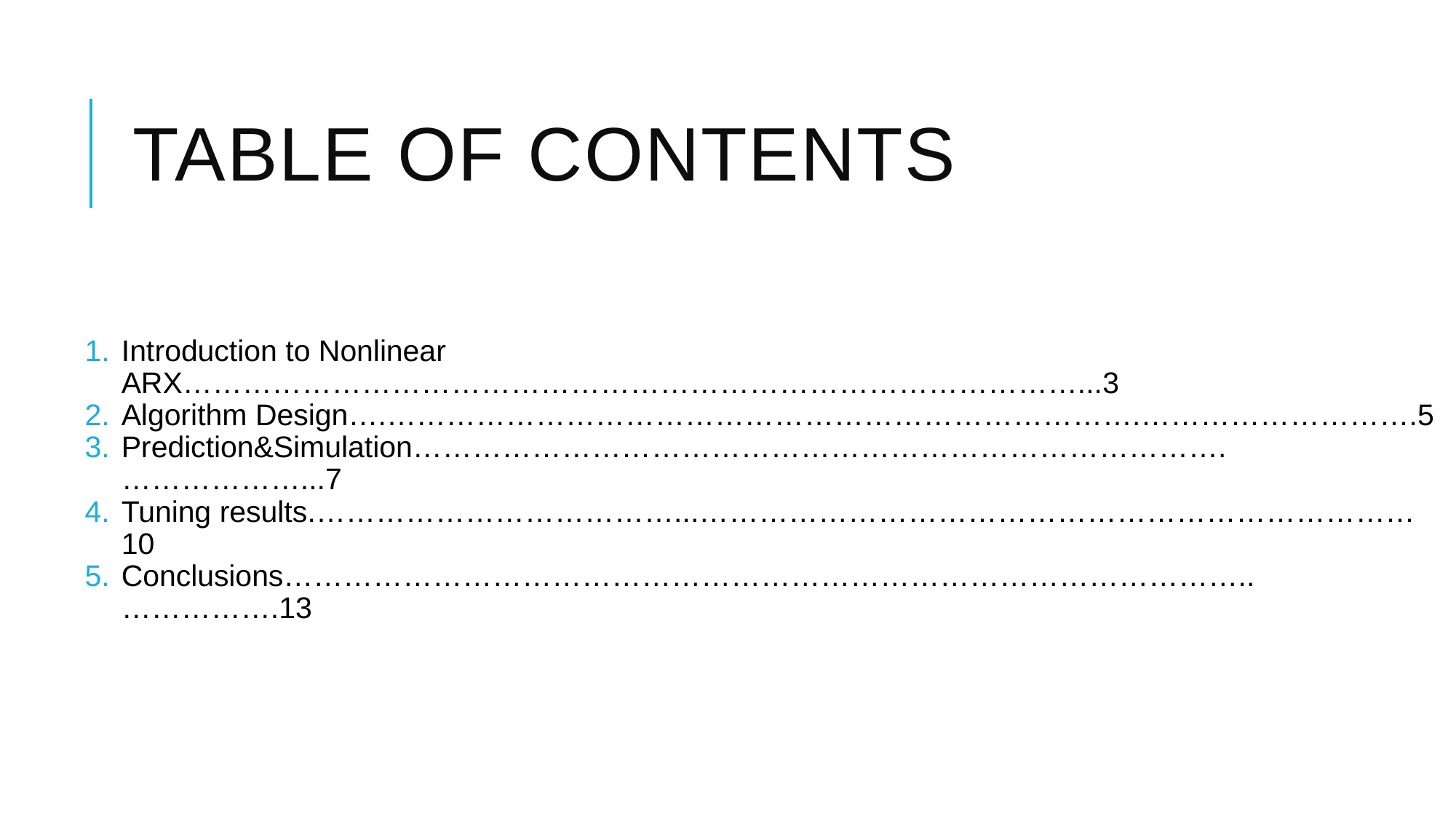

# TABLE OF CONTENTS
Introduction to Nonlinear ARX………………………………………………………………………………...3
Algorithm Design….………………………………………………………………….……………………….5
Prediction&Simulation……………………………………………………………………….………………...7
Tuning results.………………………………...………………………………………………………………10
Conclusions……………………………………………………………………………………..…………….13